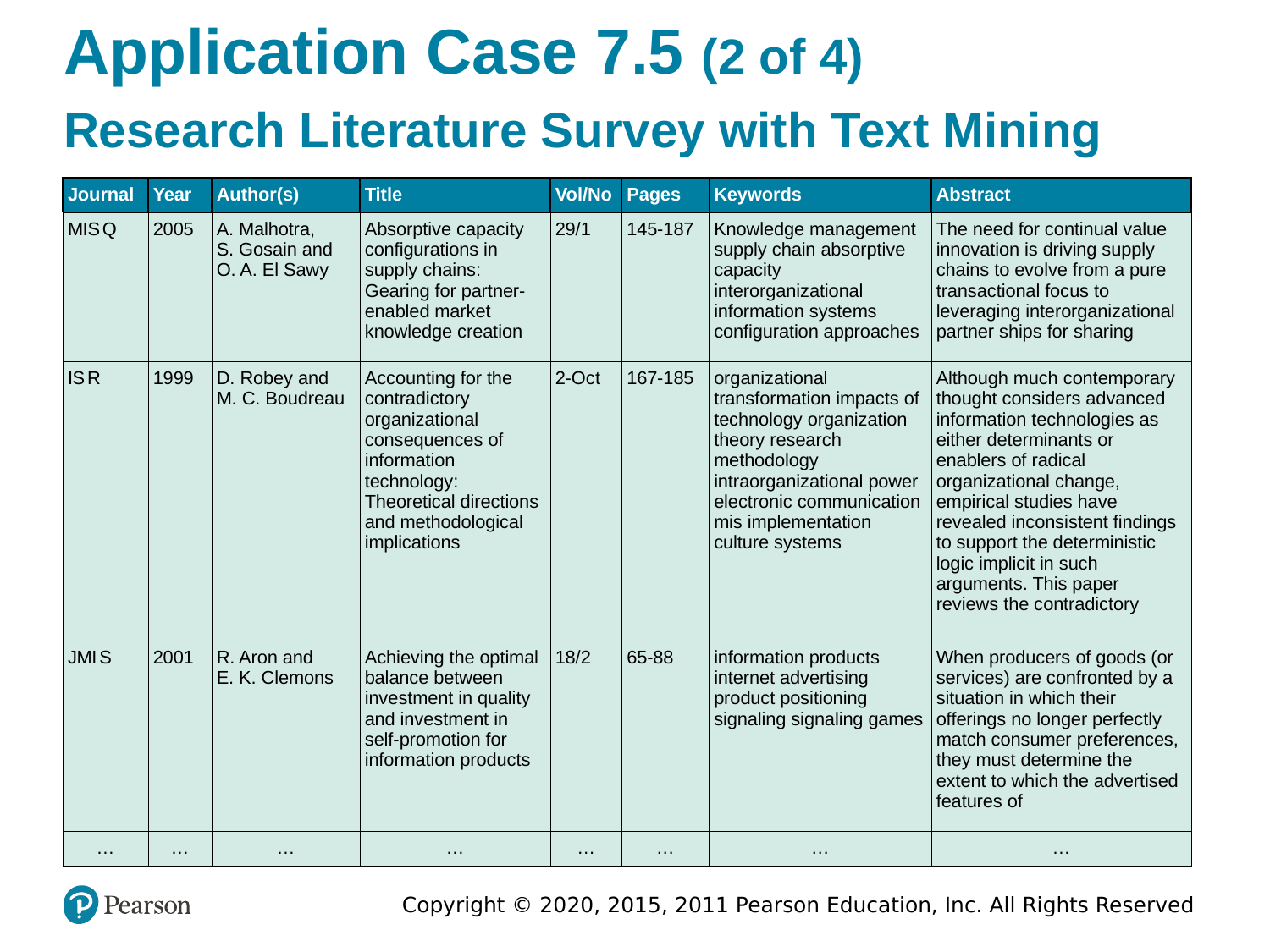

# Application Case 7.5 (2 of 4)
Research Literature Survey with Text Mining
| Journal | Year | Author(s) | Title | Vol/No | Pages | Keywords | Abstract |
| --- | --- | --- | --- | --- | --- | --- | --- |
| M I S Q | 2005 | A. Malhotra, S. Gosain and O. A. El Sawy | Absorptive capacity configurations in supply chains: Gearing for partner-enabled market knowledge creation | 29/1 | 145-187 | Knowledge management supply chain absorptive capacity interorganizational information systems configuration approaches | The need for continual value innovation is driving supply chains to evolve from a pure transactional focus to leveraging interorganizational partner ships for sharing |
| I S R | 1999 | D. Robey and M. C. Boudreau | Accounting for the contradictory organizational consequences of information technology: Theoretical directions and methodological implications | 2-Oct | 167-185 | organizational transformation impacts of technology organization theory research methodology intraorganizational power electronic communication mis implementation culture systems | Although much contemporary thought considers advanced information technologies as either determinants or enablers of radical organizational change, empirical studies have revealed inconsistent findings to support the deterministic logic implicit in such arguments. This paper reviews the contradictory |
| J M I S | 2001 | R. Aron and E. K. Clemons | Achieving the optimal balance between investment in quality and investment in self-promotion for information products | 18/2 | 65-88 | information products internet advertising product positioning signaling signaling games | When producers of goods (or services) are confronted by a situation in which their offerings no longer perfectly match consumer preferences, they must determine the extent to which the advertised features of |
| … | … | … | … | … | … | … | … |